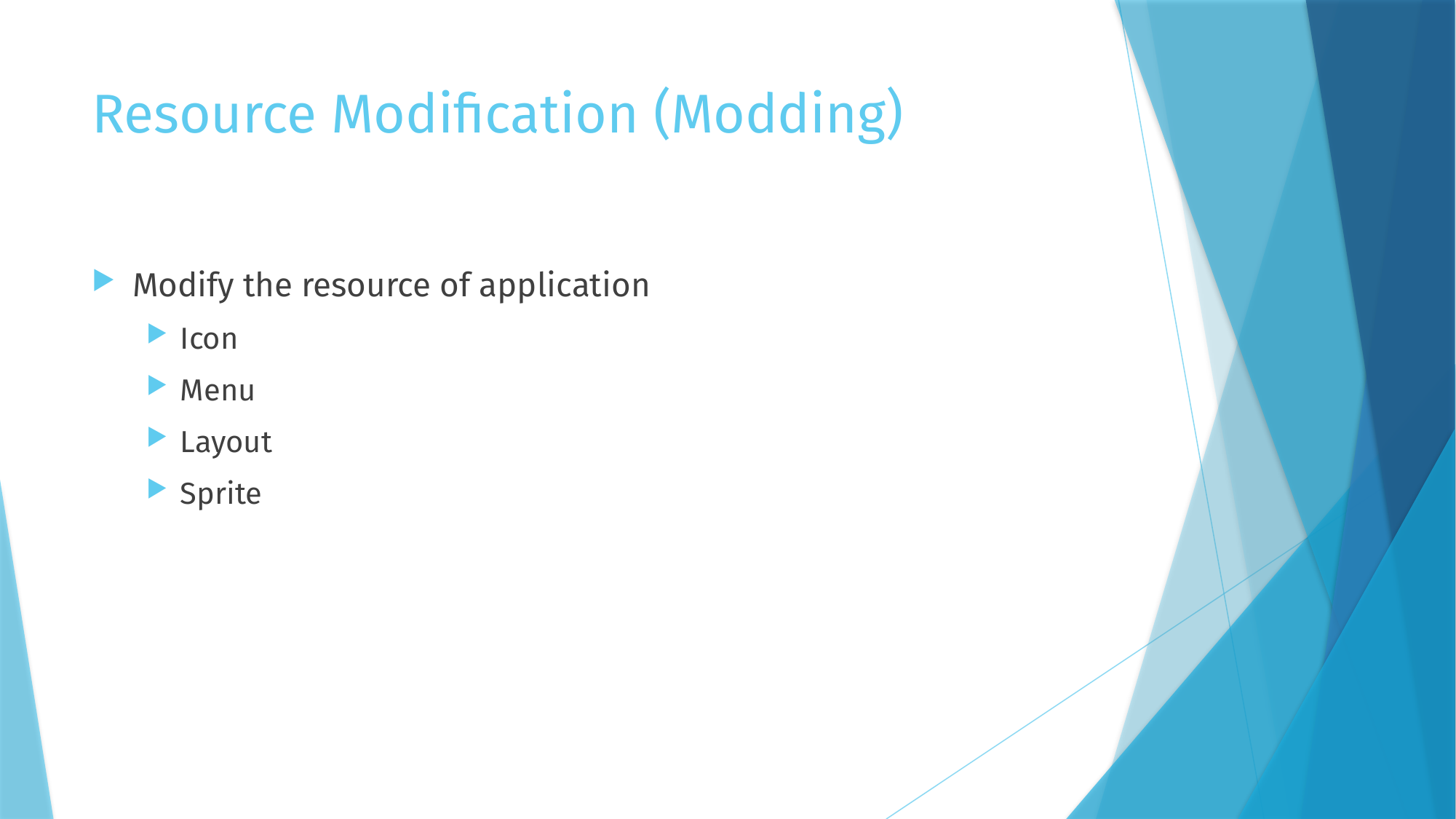

# Resource Modification (Modding)
Modify the resource of application
Icon
Menu
Layout
Sprite